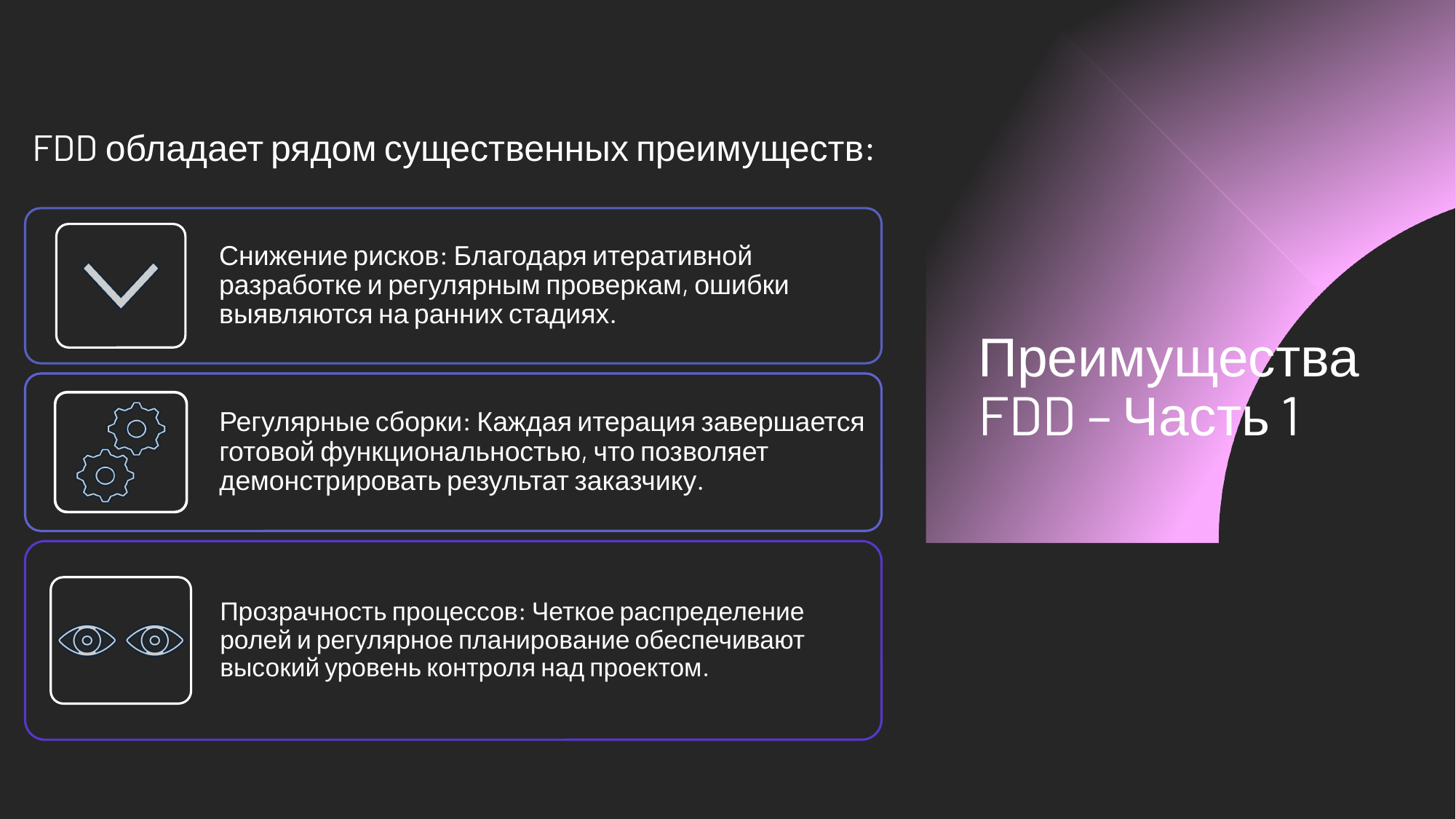

FDD обладает рядом существенных преимуществ:

Снижение рисков: Благодаря итеративной разработке и регулярным проверкам, ошибки выявляются на ранних стадиях.
Регулярные сборки: Каждая итерация завершается готовой функциональностью, что позволяет демонстрировать результат заказчику.
Прозрачность процессов: Четкое распределение ролей и регулярное планирование обеспечивают высокий уровень контроля над проектом.
# Преимущества FDD – Часть 1